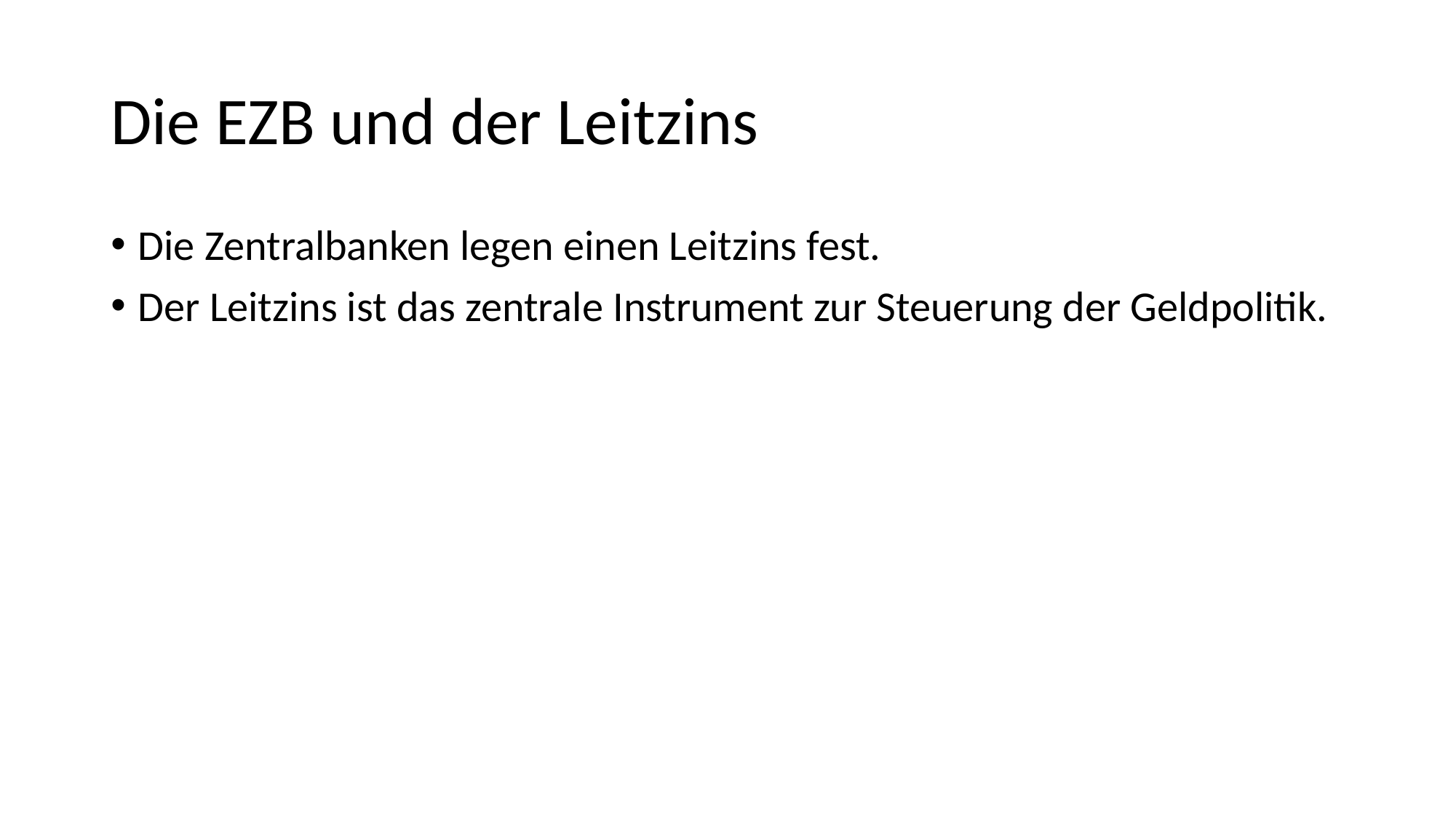

# Die EZB und der Leitzins
Die Zentralbanken legen einen Leitzins fest.
Der Leitzins ist das zentrale Instrument zur Steuerung der Geldpolitik.